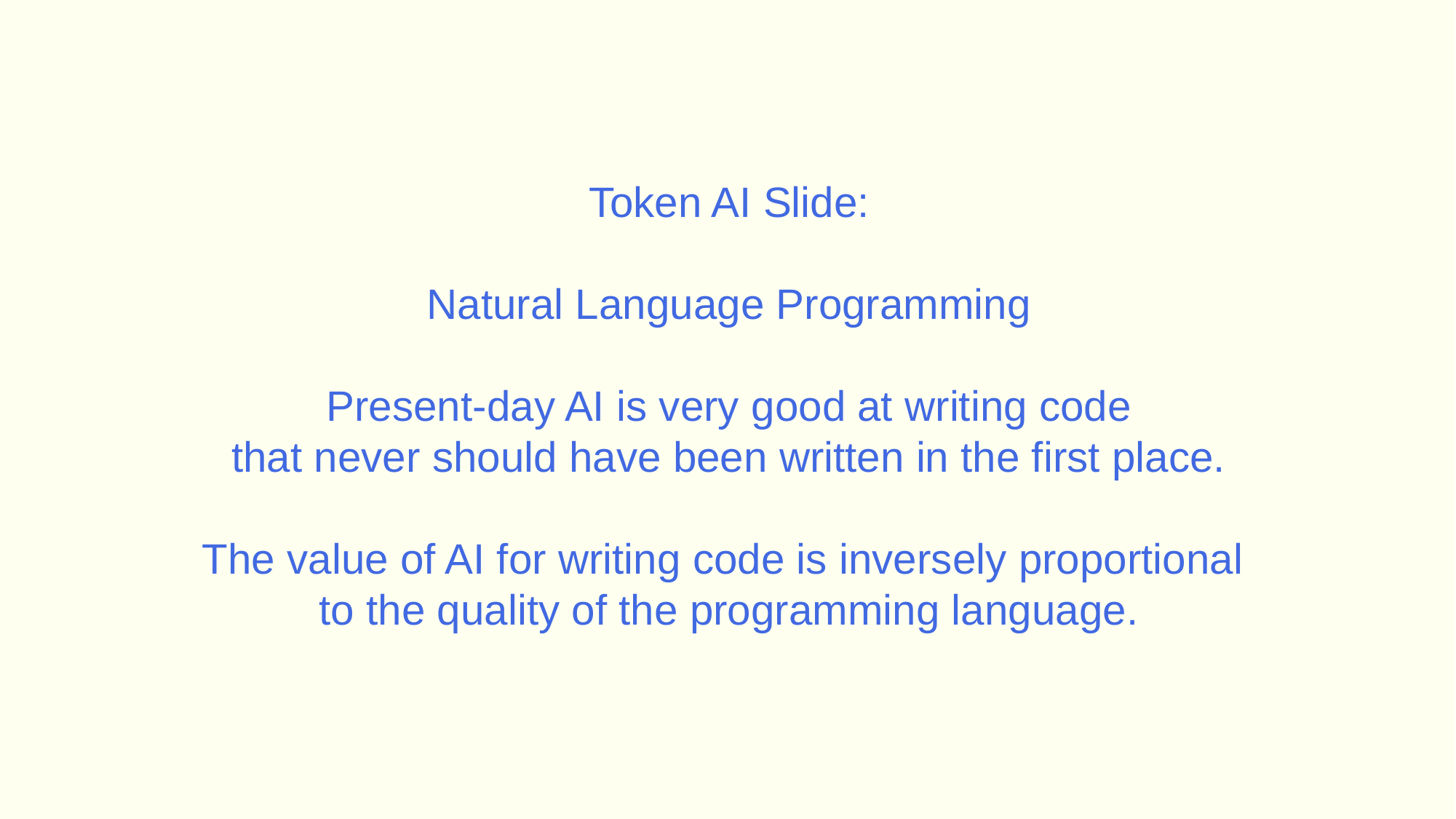

Token AI Slide:

Natural Language Programming

Present-day AI is very good at writing code
that never should have been written in the first place.

The value of AI for writing code is inversely proportional
to the quality of the programming language.